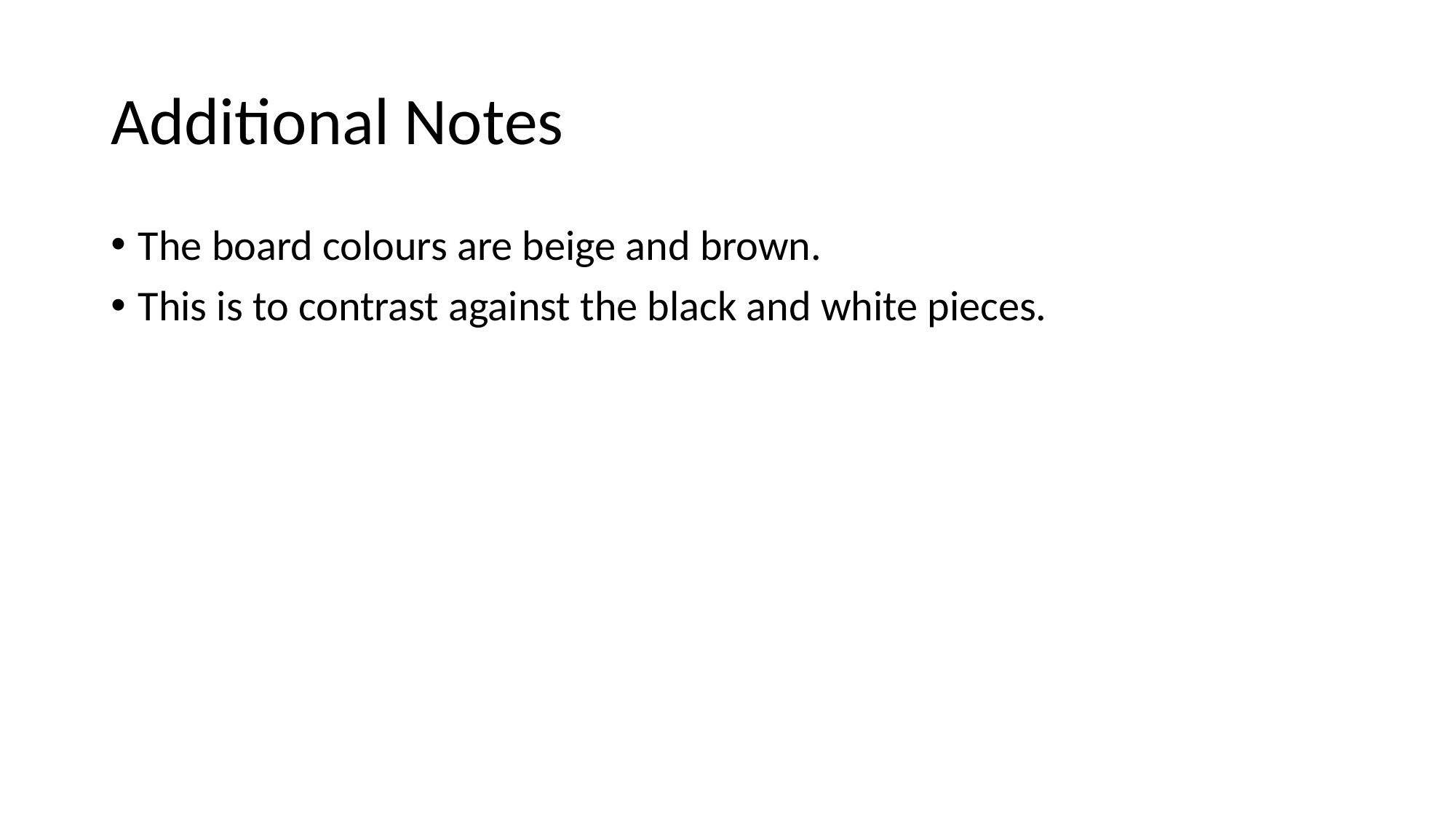

# Additional Notes
The board colours are beige and brown.
This is to contrast against the black and white pieces.